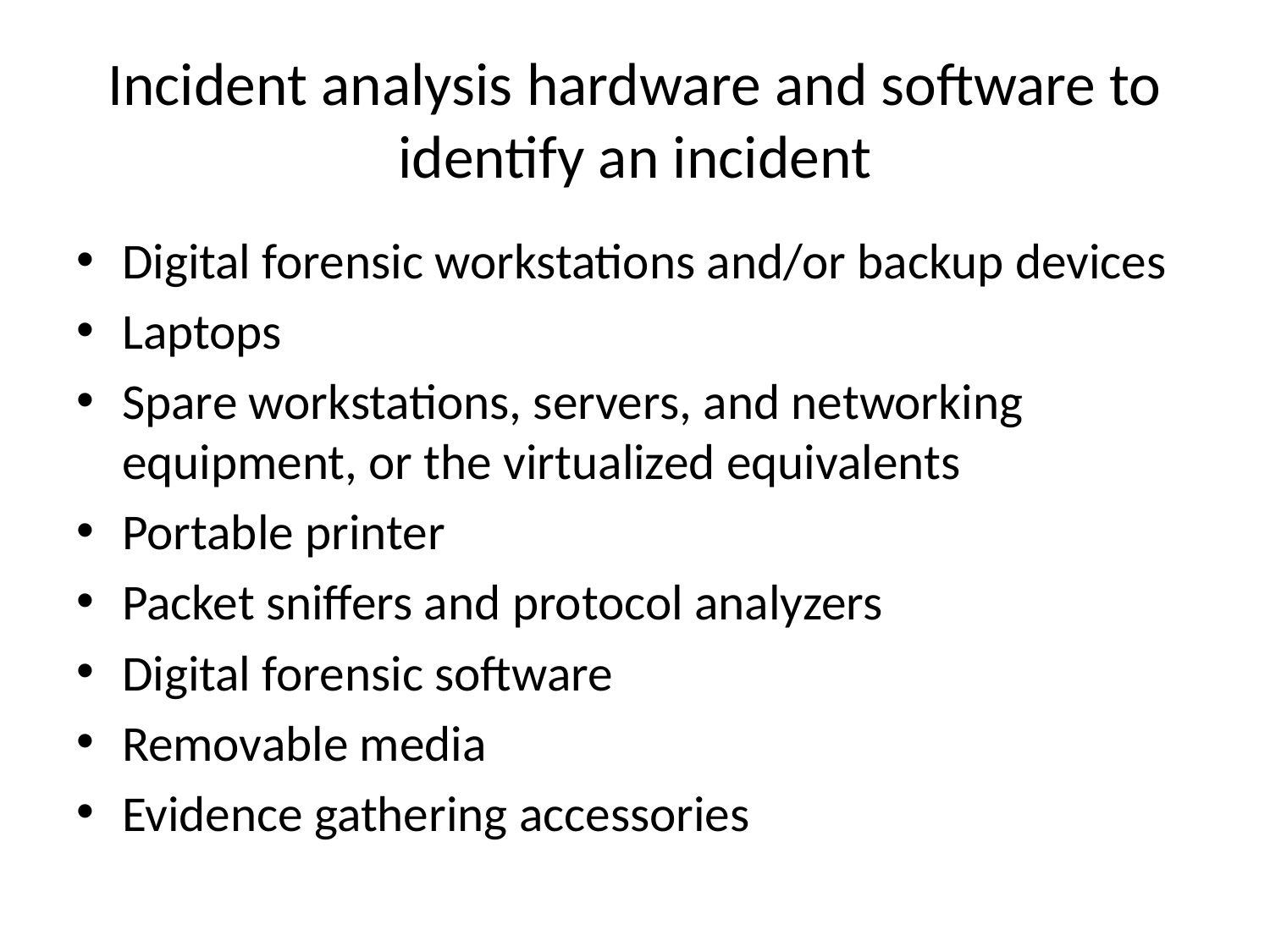

# Incident analysis hardware and software to identify an incident
Digital forensic workstations and/or backup devices
Laptops
Spare workstations, servers, and networking equipment, or the virtualized equivalents
Portable printer
Packet sniffers and protocol analyzers
Digital forensic software
Removable media
Evidence gathering accessories